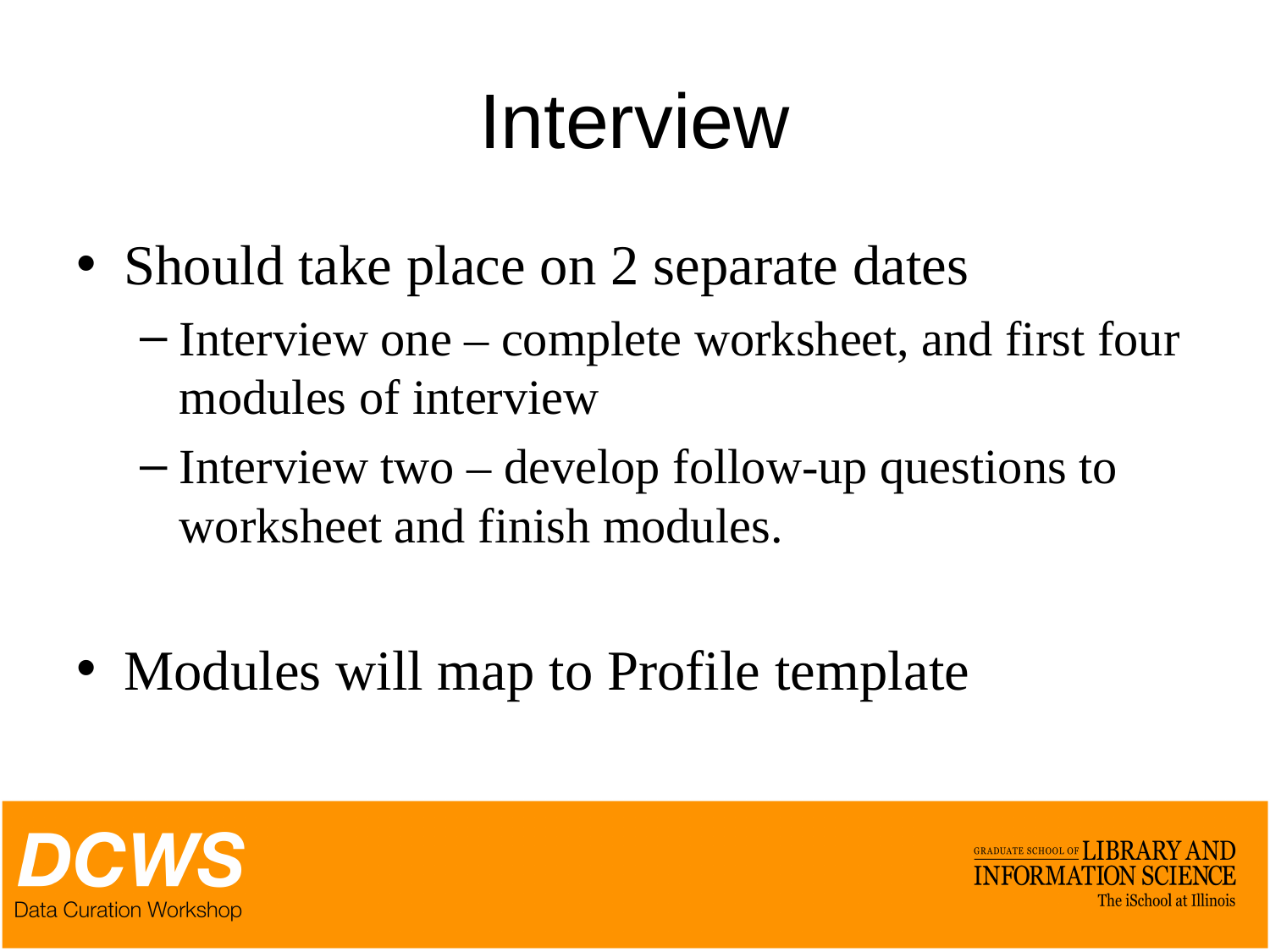

# Interview
Should take place on 2 separate dates
Interview one – complete worksheet, and first four modules of interview
Interview two – develop follow-up questions to worksheet and finish modules.

Modules will map to Profile template